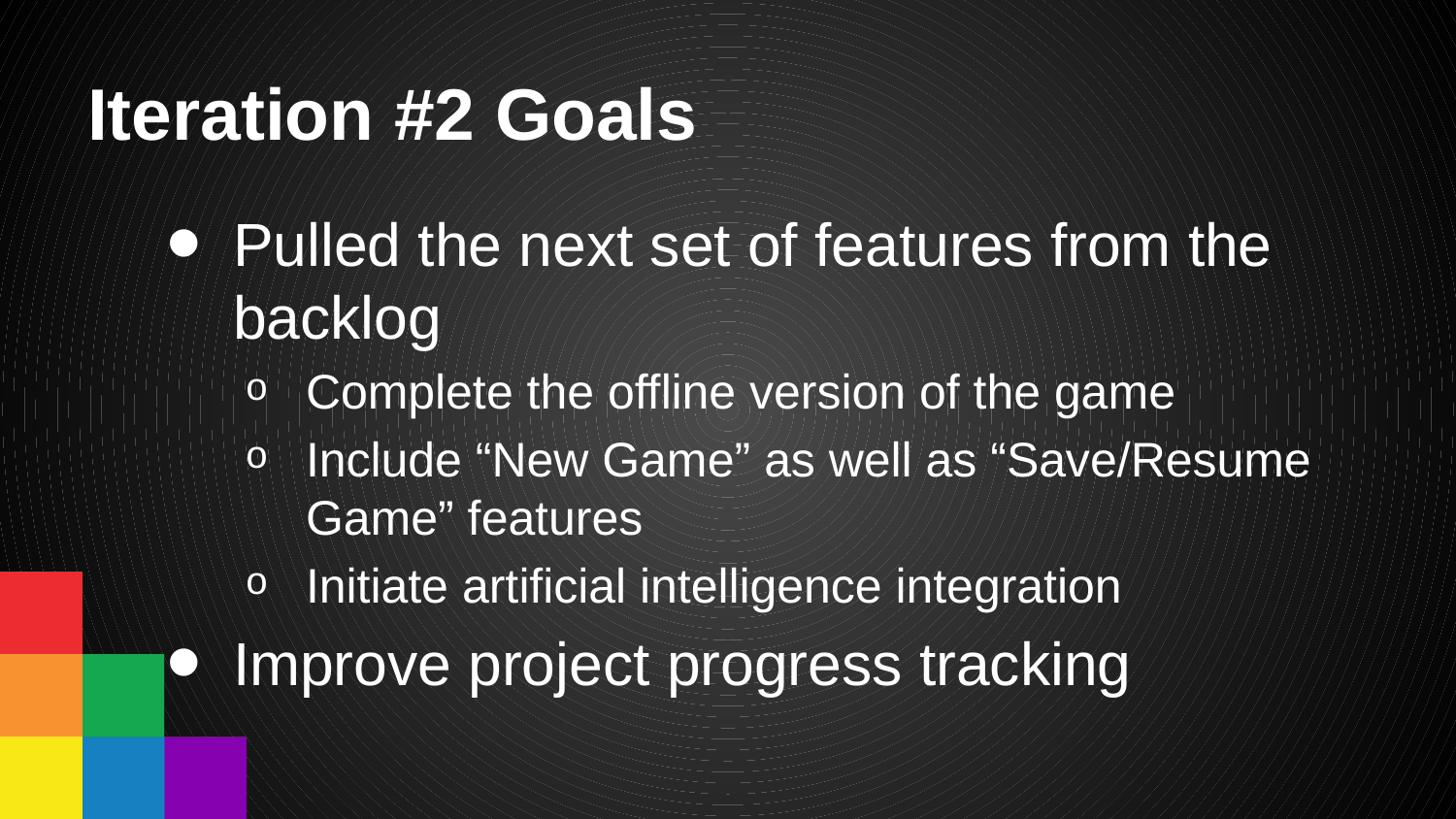

# Iteration #2 Goals
Pulled the next set of features from the backlog
Complete the offline version of the game
Include “New Game” as well as “Save/Resume Game” features
Initiate artificial intelligence integration
Improve project progress tracking